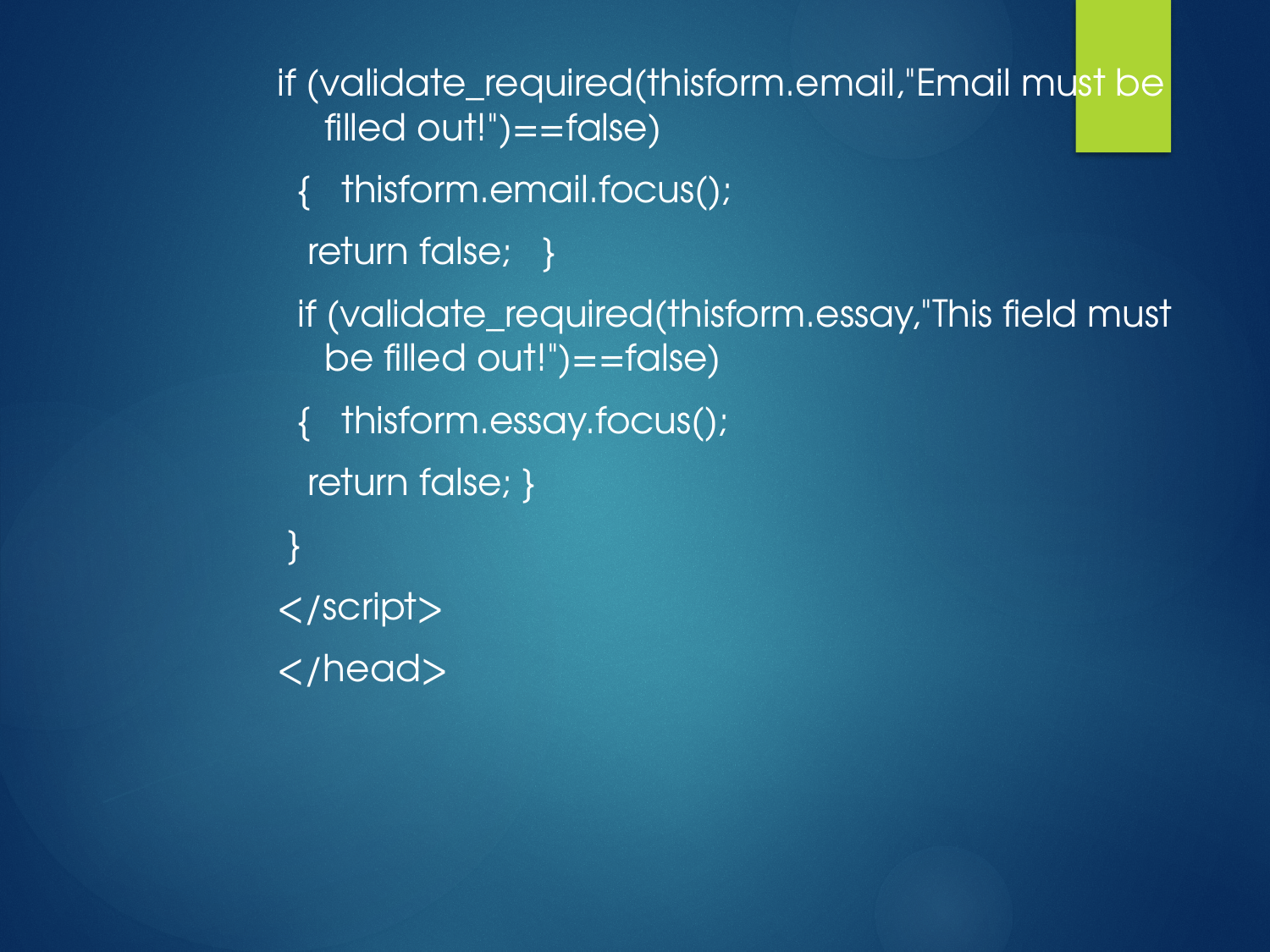

if (validate_required(thisform.email,"Email must be filled out!")==false)
  {   thisform.email.focus();
   return false;   }
  if (validate_required(thisform.essay,"This field must be filled out!")==false)
  {   thisform.essay.focus();
   return false; }
 }
</script>
</head>